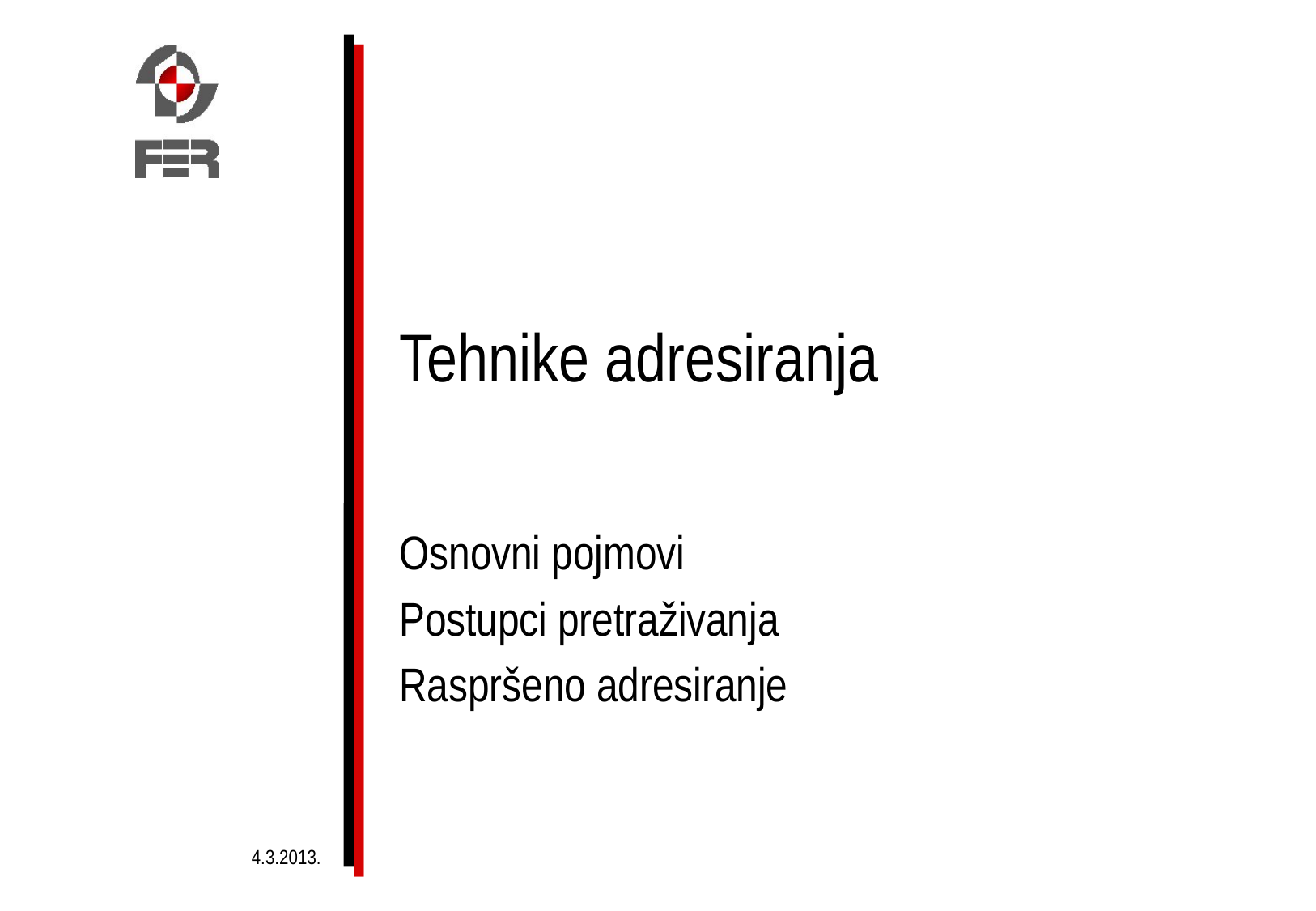

# Tehnike adresiranja
Osnovni pojmovi
Postupci pretraživanja
Raspršeno adresiranje
4.3.2013.